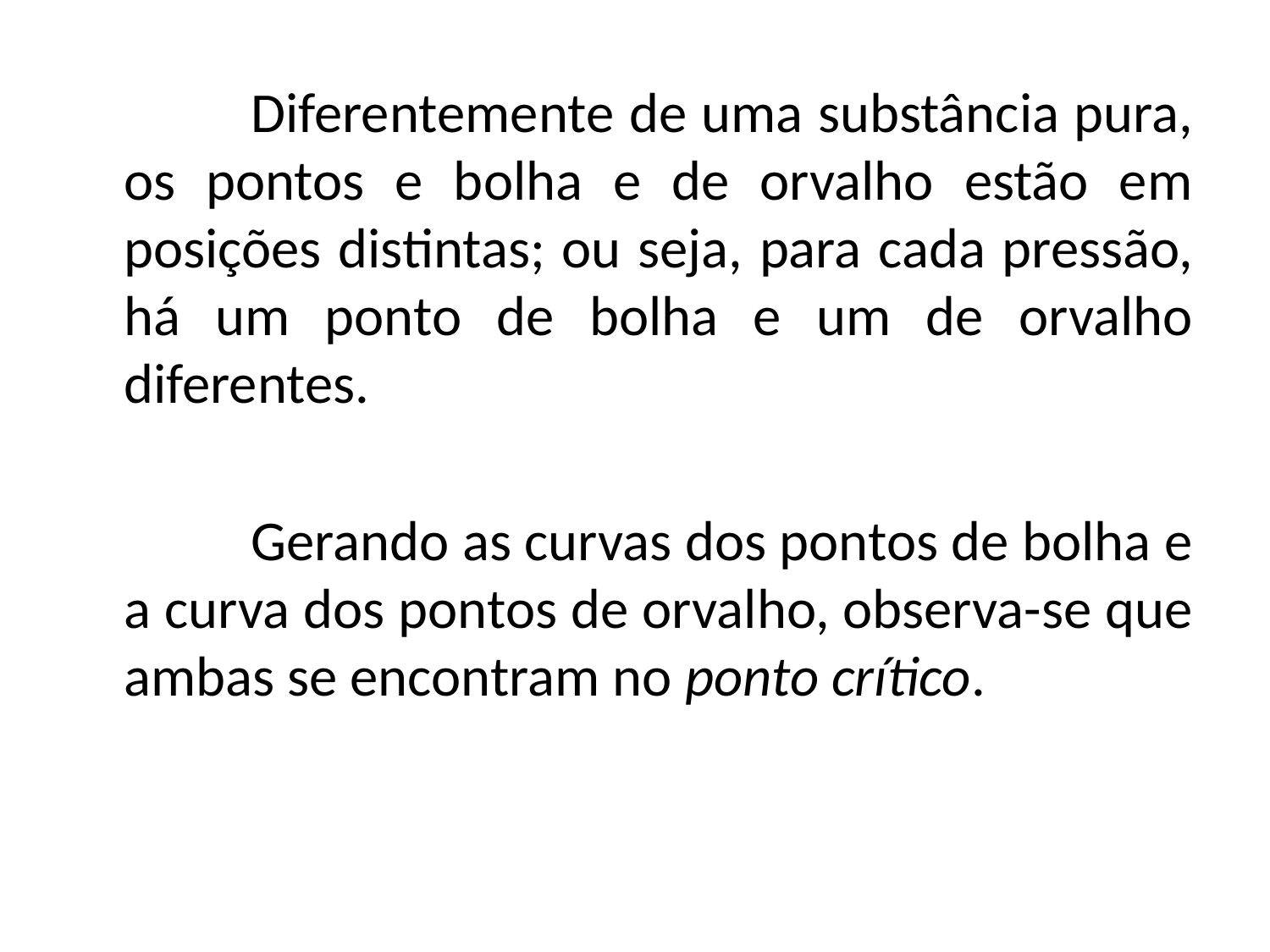

Diferentemente de uma substância pura, os pontos e bolha e de orvalho estão em posições distintas; ou seja, para cada pressão, há um ponto de bolha e um de orvalho diferentes.

		Gerando as curvas dos pontos de bolha e a curva dos pontos de orvalho, observa-se que ambas se encontram no ponto crítico.